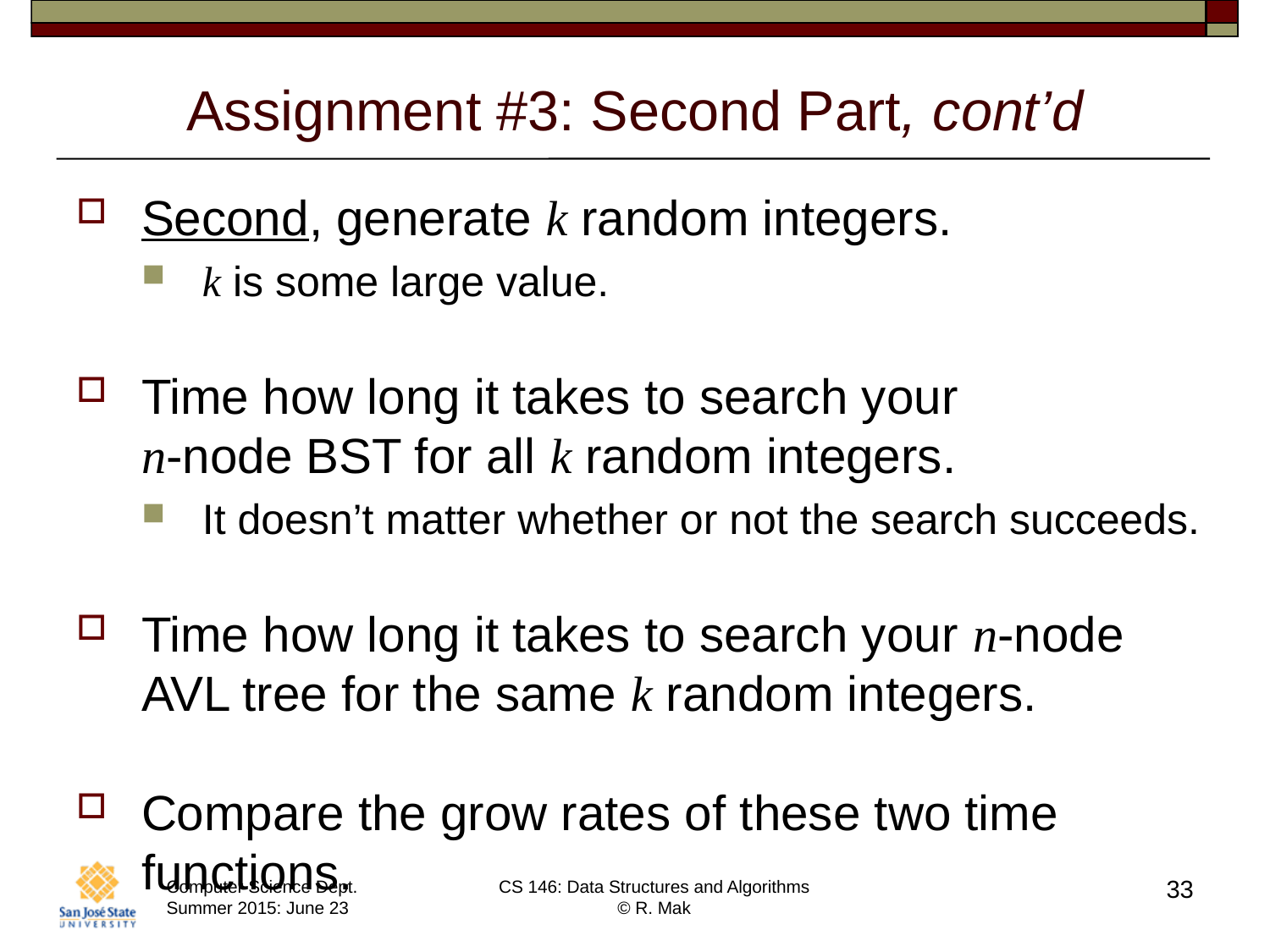

# Assignment #3: Second Part, cont’d
Second, generate k random integers.
k is some large value.

Time how long it takes to search your
n-node BST for all k random integers.
It doesn’t matter whether or not the search succeeds.

Time how long it takes to search your n-node AVL tree for the same k random integers.

Compare the grow rates of these two time functions.
33